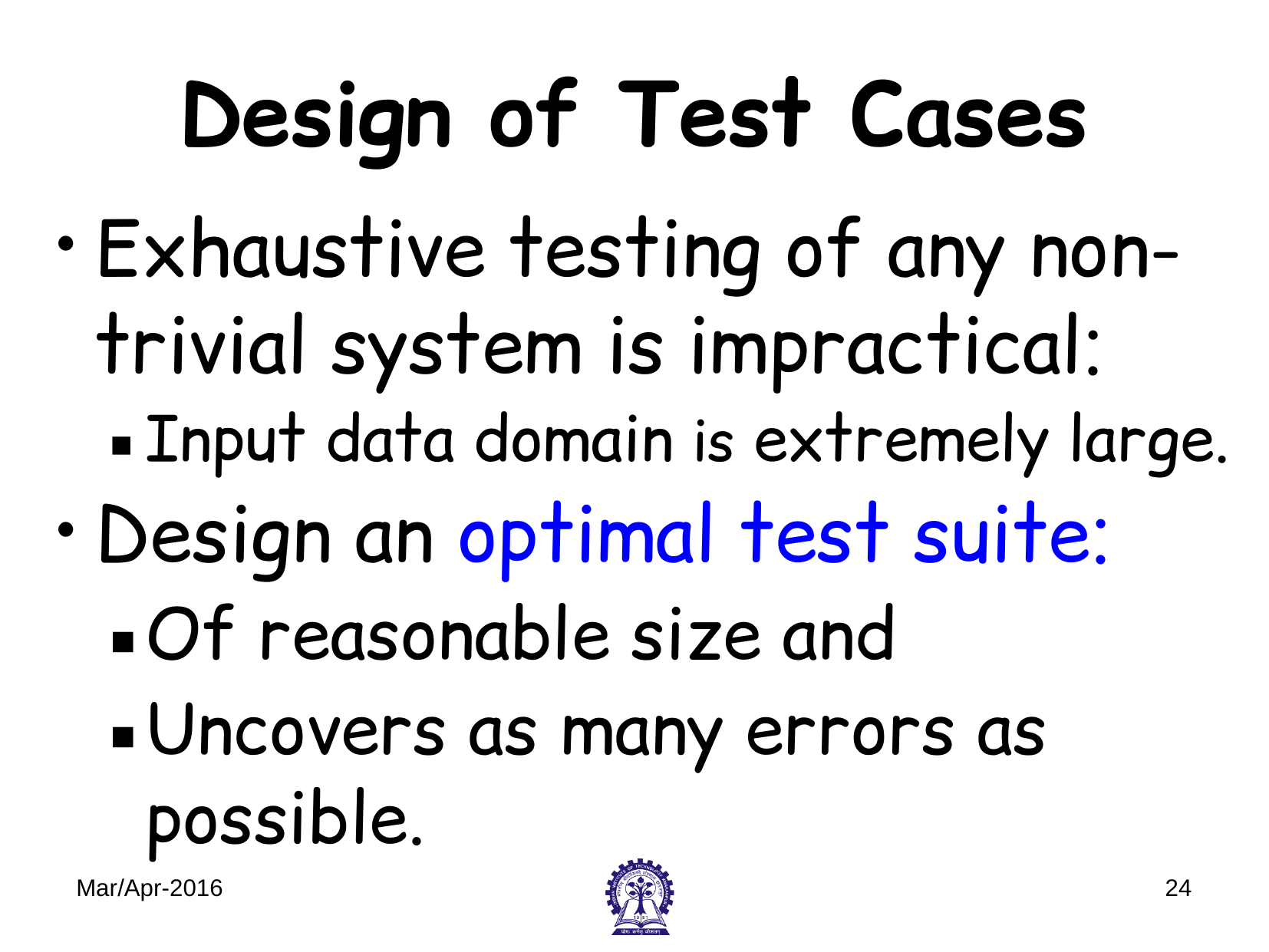

# Design of Test Cases
Exhaustive testing of any non-trivial system is impractical:
Input data domain is extremely large.
Design an optimal test suite:
Of reasonable size and
Uncovers as many errors as possible.
Mar/Apr-2016
24